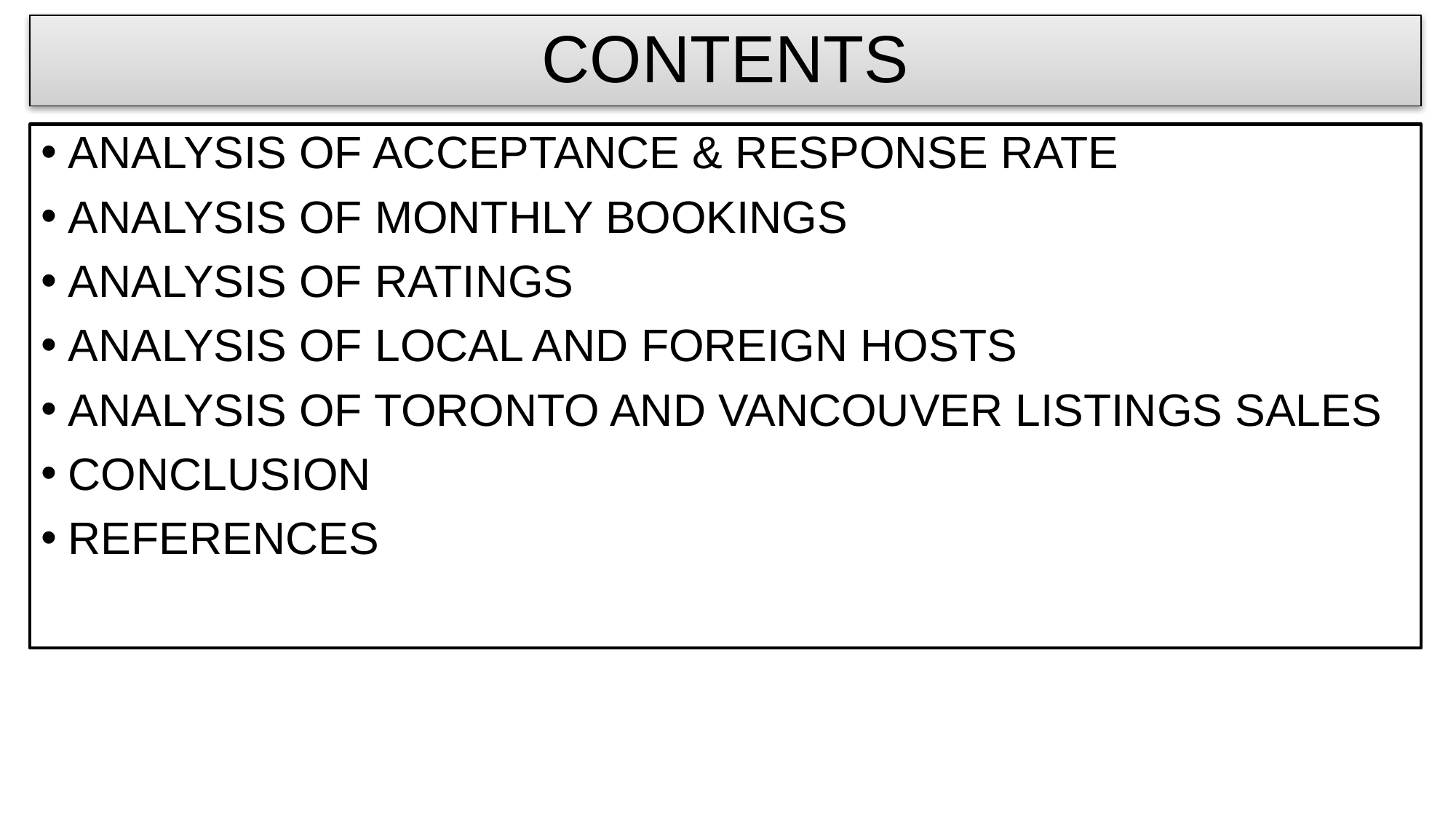

# CONTENTS
ANALYSIS OF ACCEPTANCE & RESPONSE RATE
ANALYSIS OF MONTHLY BOOKINGS
ANALYSIS OF RATINGS
ANALYSIS OF LOCAL AND FOREIGN HOSTS
ANALYSIS OF TORONTO AND VANCOUVER LISTINGS SALES
CONCLUSION
REFERENCES